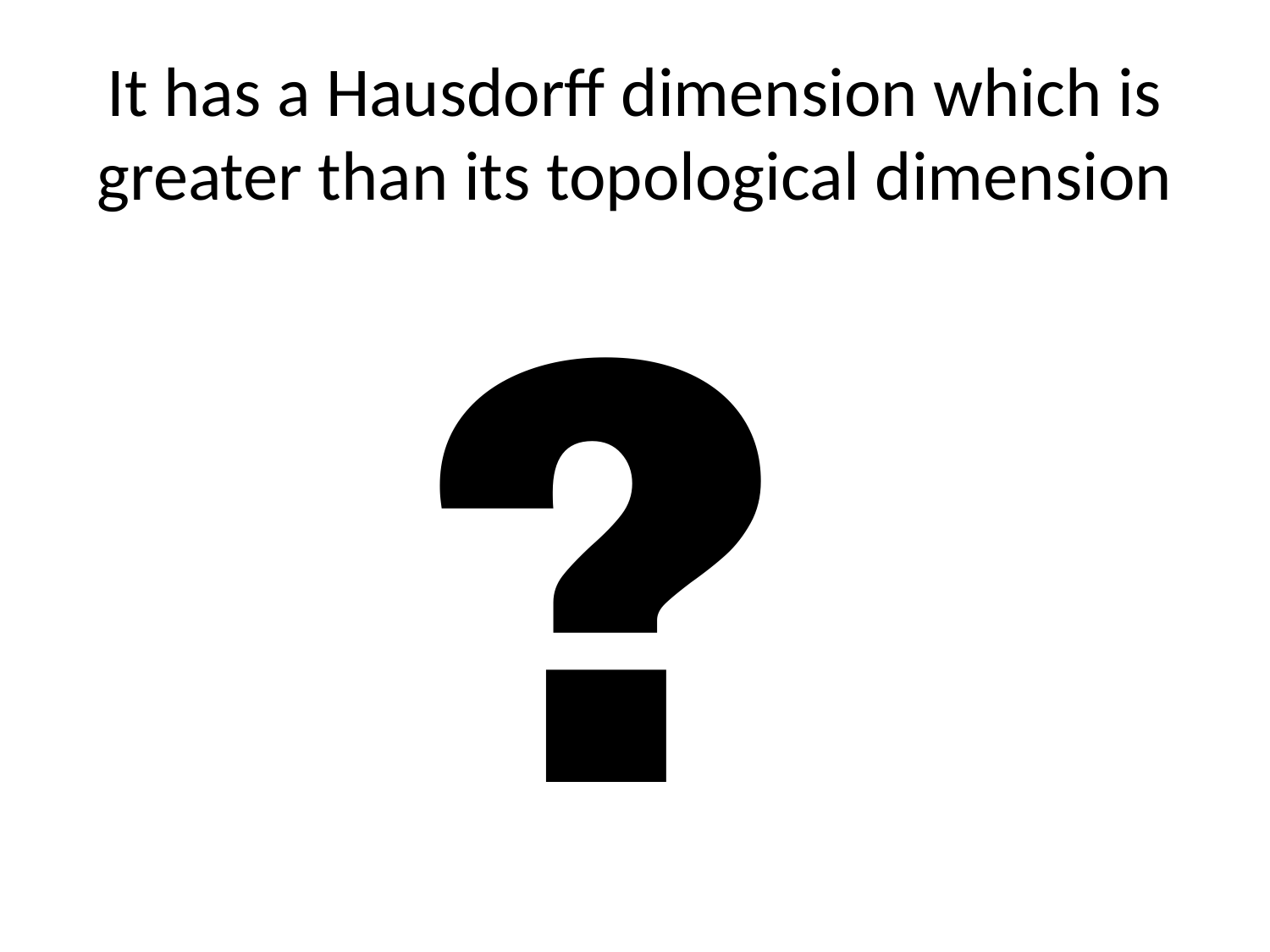

# It has a Hausdorff dimension which is greater than its topological dimension
?